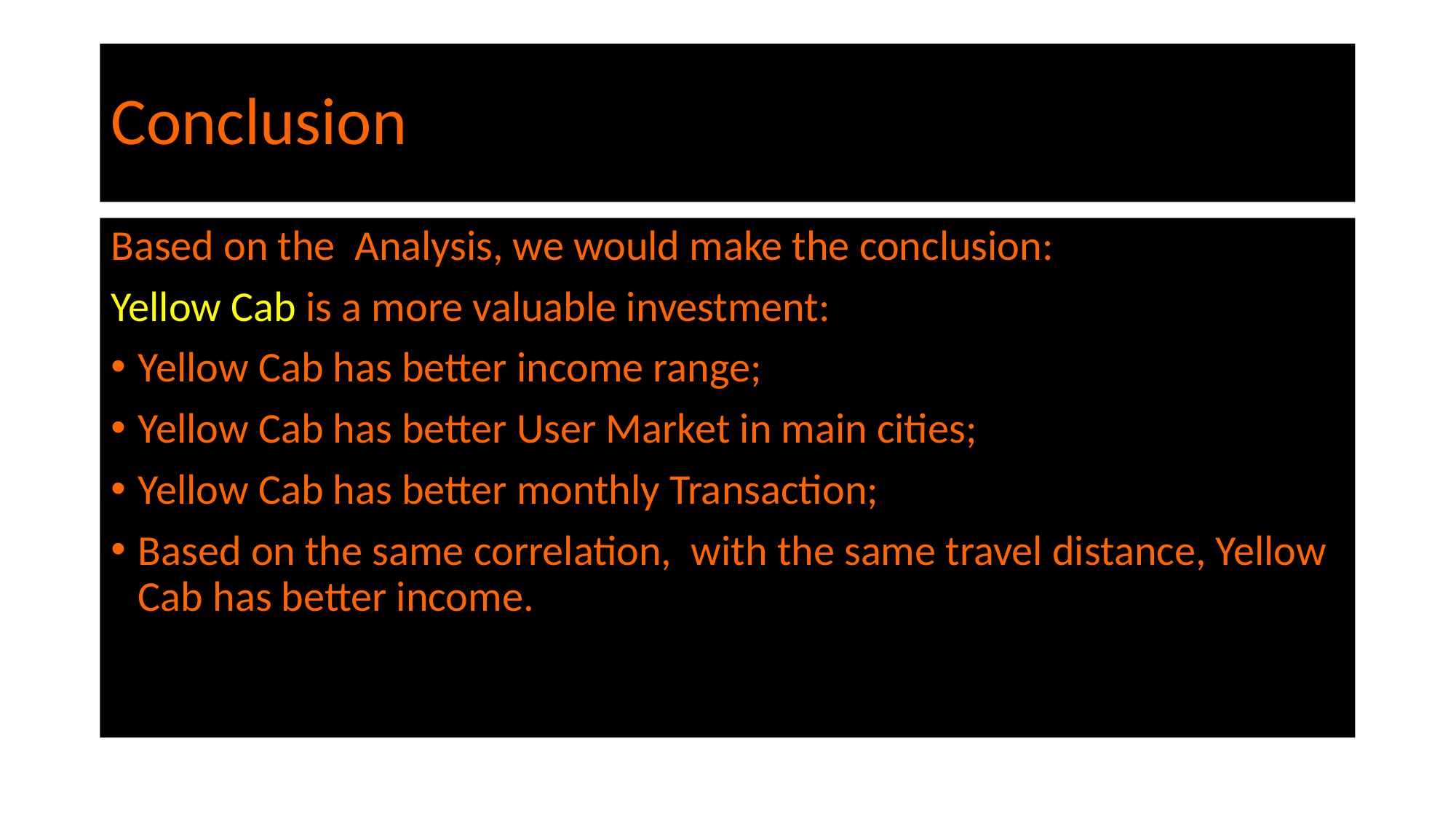

# Conclusion
Based on the  Analysis, we would make the conclusion:
Yellow Cab is a more valuable investment:
Yellow Cab has better income range;
Yellow Cab has better User Market in main cities;
Yellow Cab has better monthly Transaction;
Based on the same correlation,  with the same travel distance, Yellow Cab has better income.